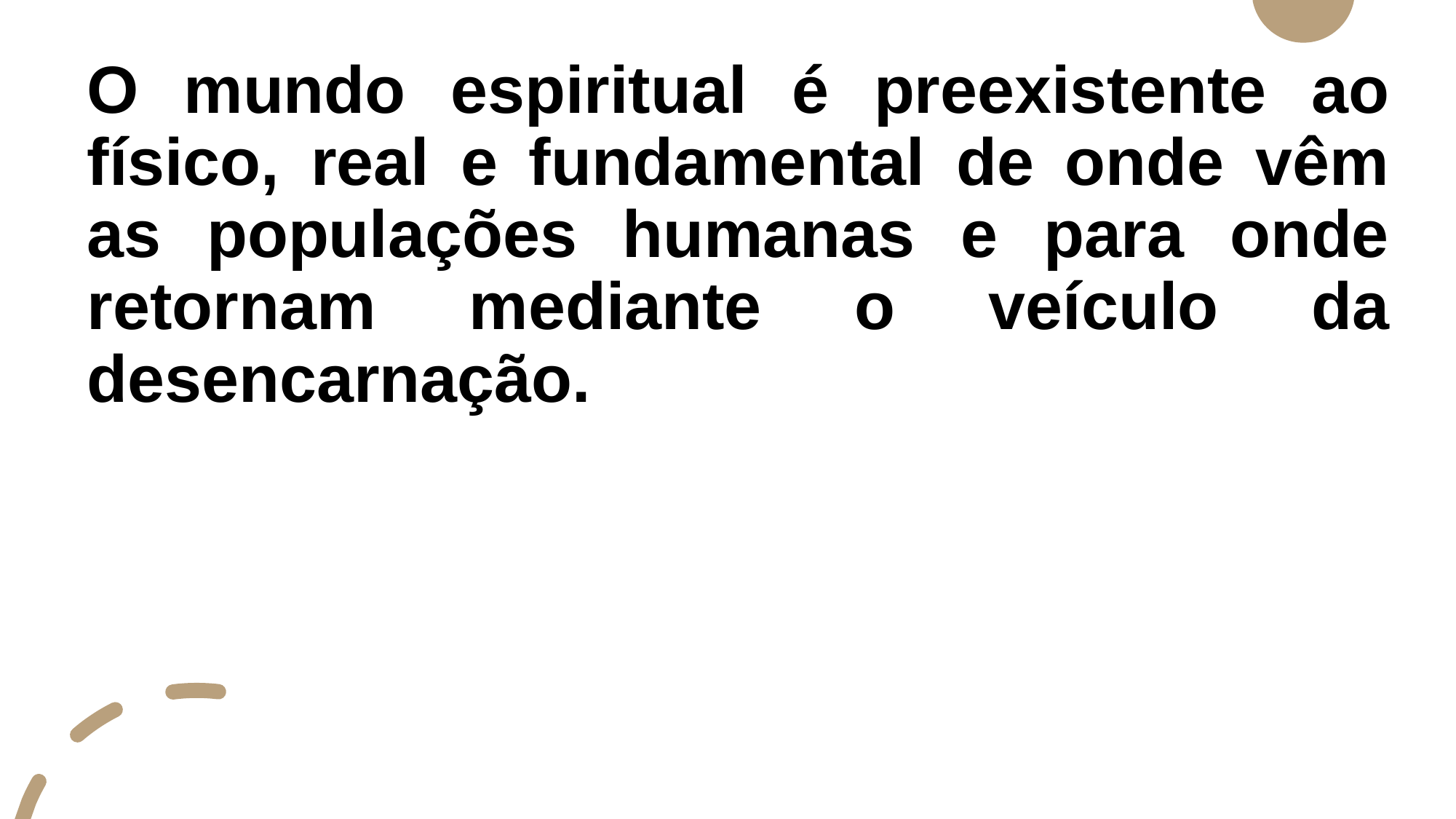

O mundo espiritual é preexistente ao físico, real e fundamental de onde vêm as populações humanas e para onde retornam mediante o veículo da desencarnação.